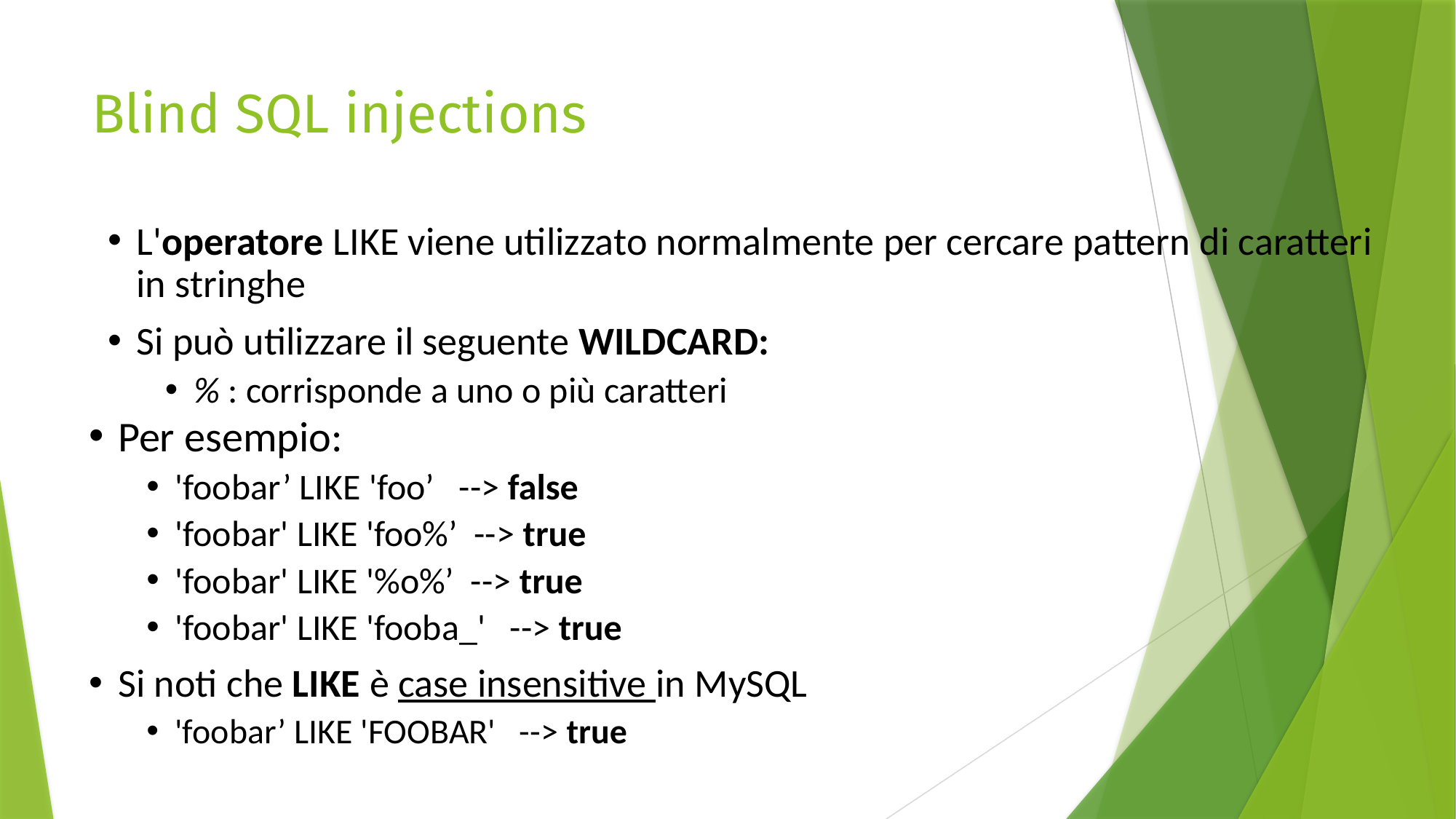

# Blind SQL injections
L'operatore LIKE viene utilizzato normalmente per cercare pattern di caratteri in stringhe
Si può utilizzare il seguente WILDCARD:
% : corrisponde a uno o più caratteri
Per esempio:
'foobar’ LIKE 'foo’   --> false
'foobar' LIKE 'foo%’  --> true
'foobar' LIKE '%o%’  --> true
'foobar' LIKE 'fooba_'   --> true
Si noti che LIKE è case insensitive in MySQL
'foobar’ LIKE 'FOOBAR'   --> true